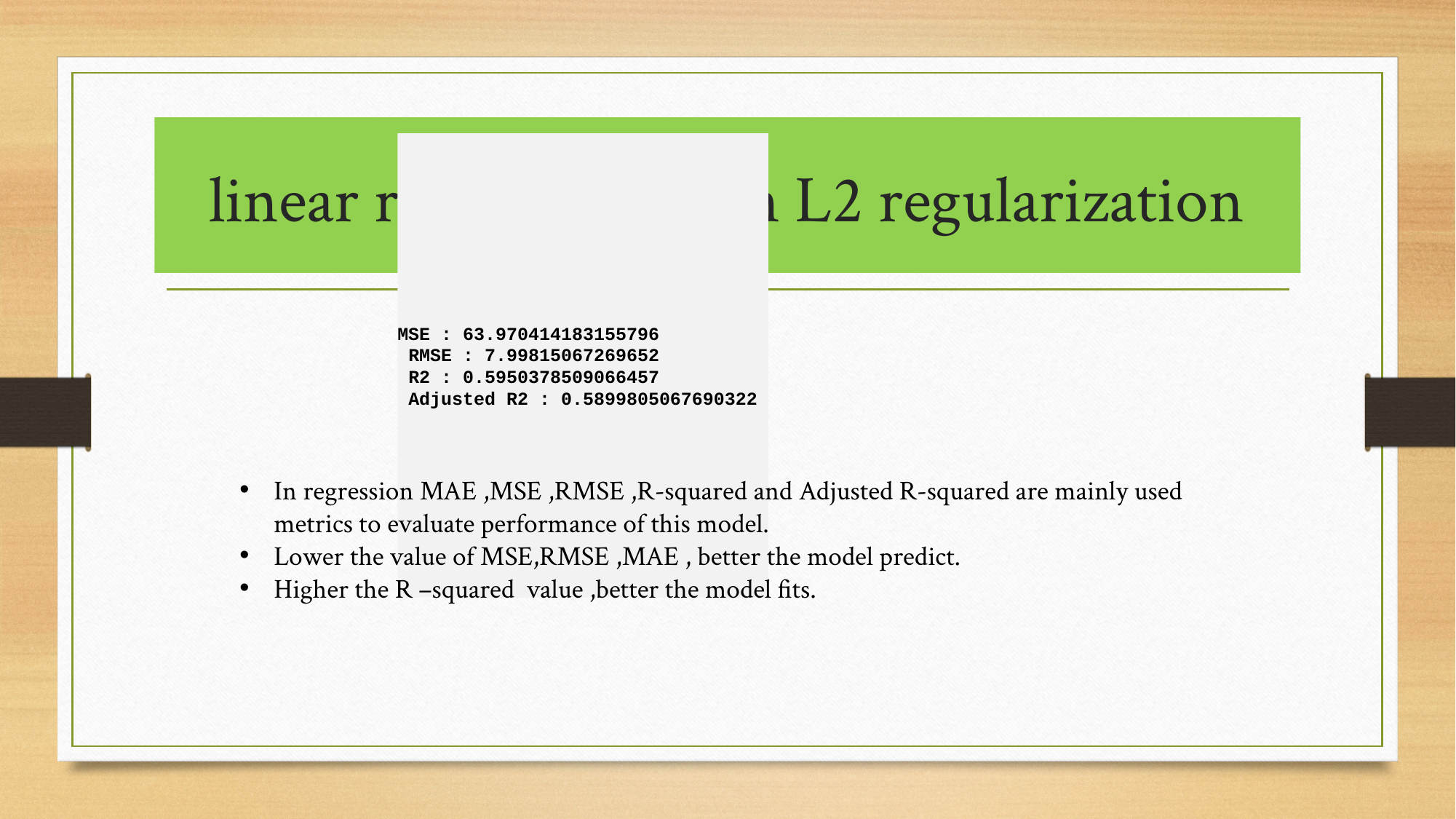

# linear regression with L2 regularization
MSE : 63.970414183155796
 RMSE : 7.99815067269652
 R2 : 0.5950378509066457
 Adjusted R2 : 0.5899805067690322
In regression MAE ,MSE ,RMSE ,R-squared and Adjusted R-squared are mainly used metrics to evaluate performance of this model.
Lower the value of MSE,RMSE ,MAE , better the model predict.
Higher the R –squared  value ,better the model fits.